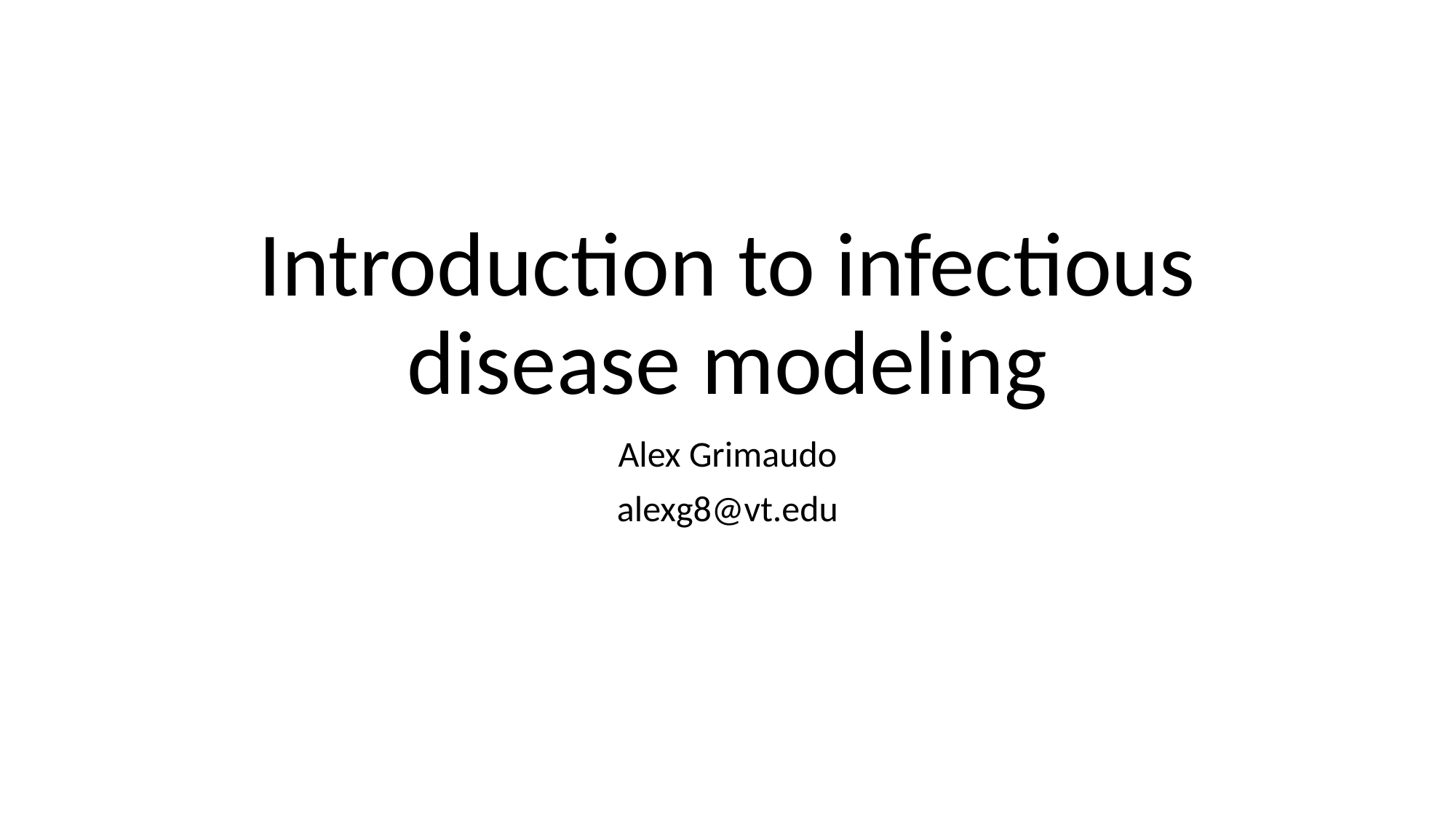

# Introduction to infectious disease modeling
Alex Grimaudo
alexg8@vt.edu